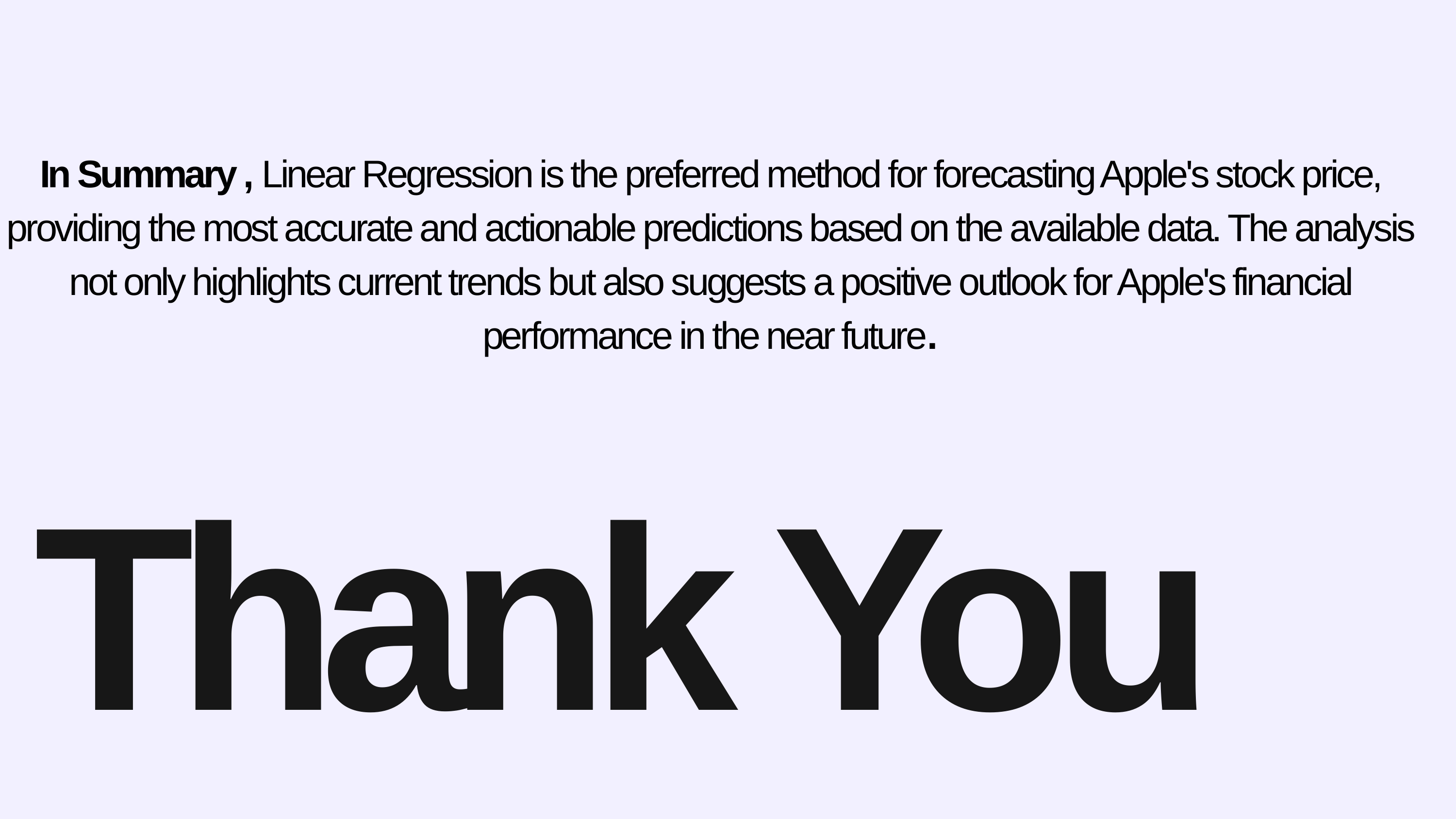

In Summary , Linear Regression is the preferred method for forecasting Apple's stock price, providing the most accurate and actionable predictions based on the available data. The analysis not only highlights current trends but also suggests a positive outlook for Apple's financial performance in the near future.
Thank You